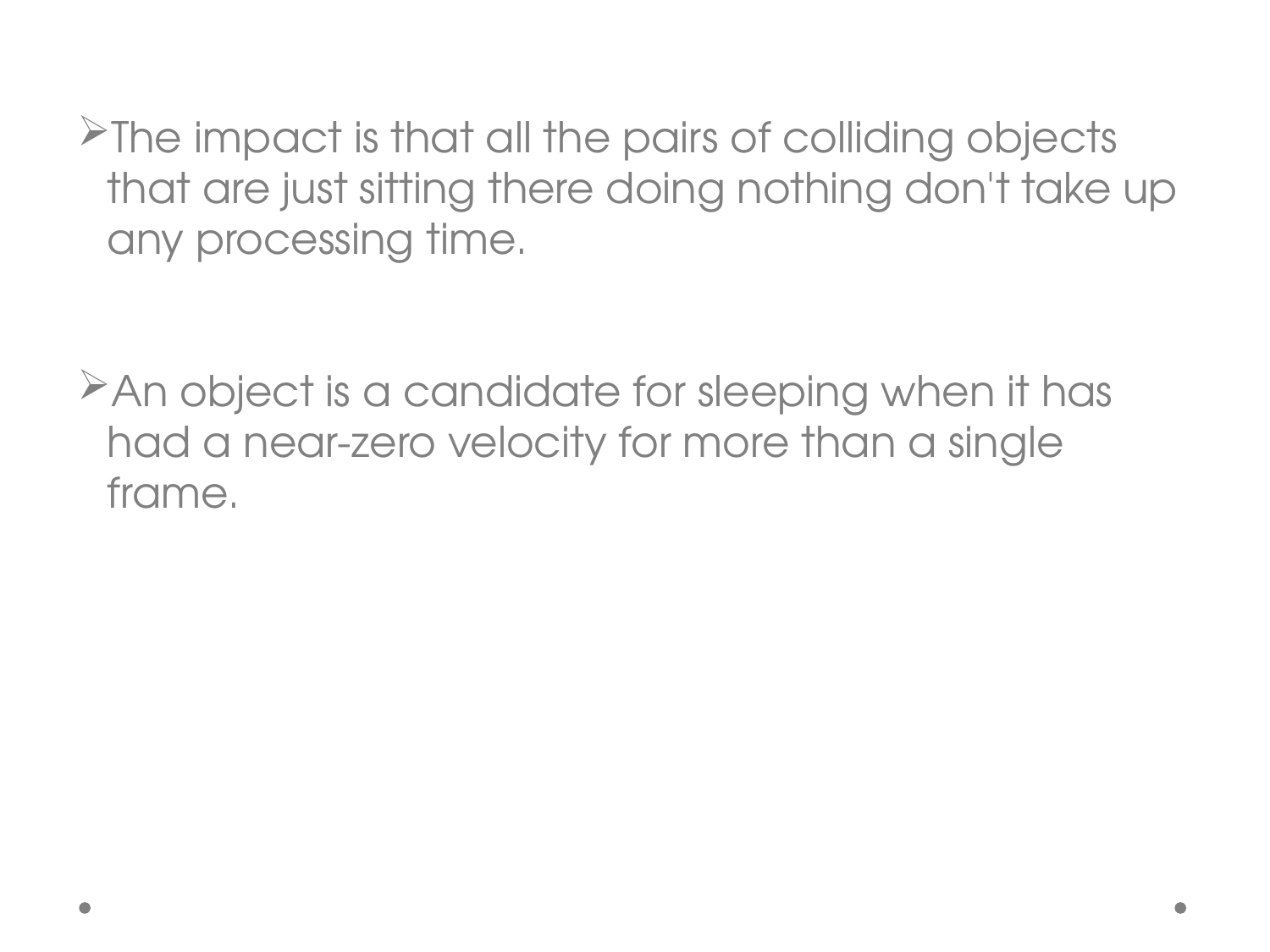

The impact is that all the pairs of colliding objects that are just sitting there doing nothing don't take up any processing time.

An object is a candidate for sleeping when it has had a near-zero velocity for more than a single frame.